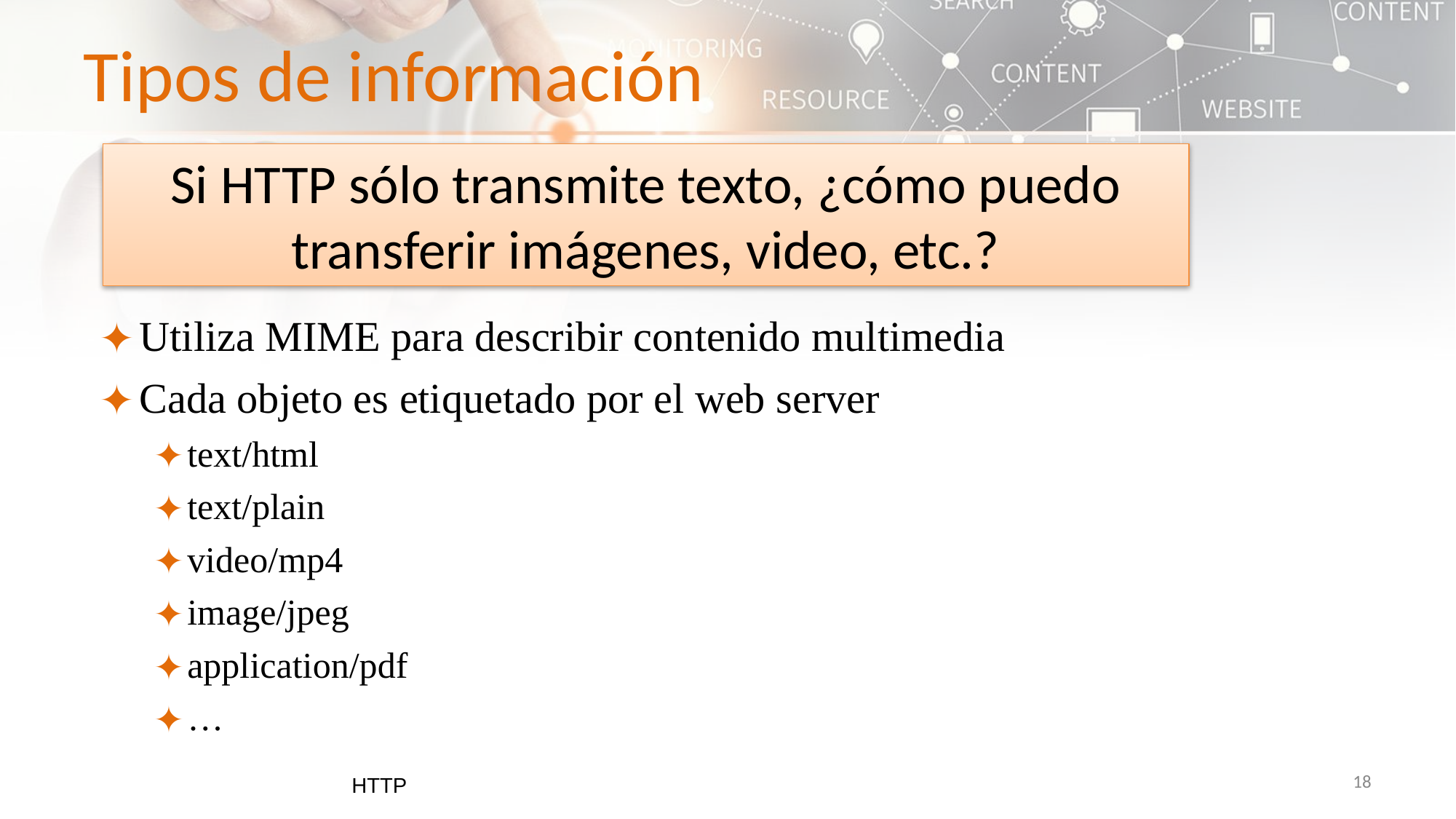

Tipos de información
Si HTTP sólo transmite texto, ¿cómo puedo transferir imágenes, video, etc.?
Utiliza MIME para describir contenido multimedia
Cada objeto es etiquetado por el web server
text/html
text/plain
video/mp4
image/jpeg
application/pdf
…

HTTP
18